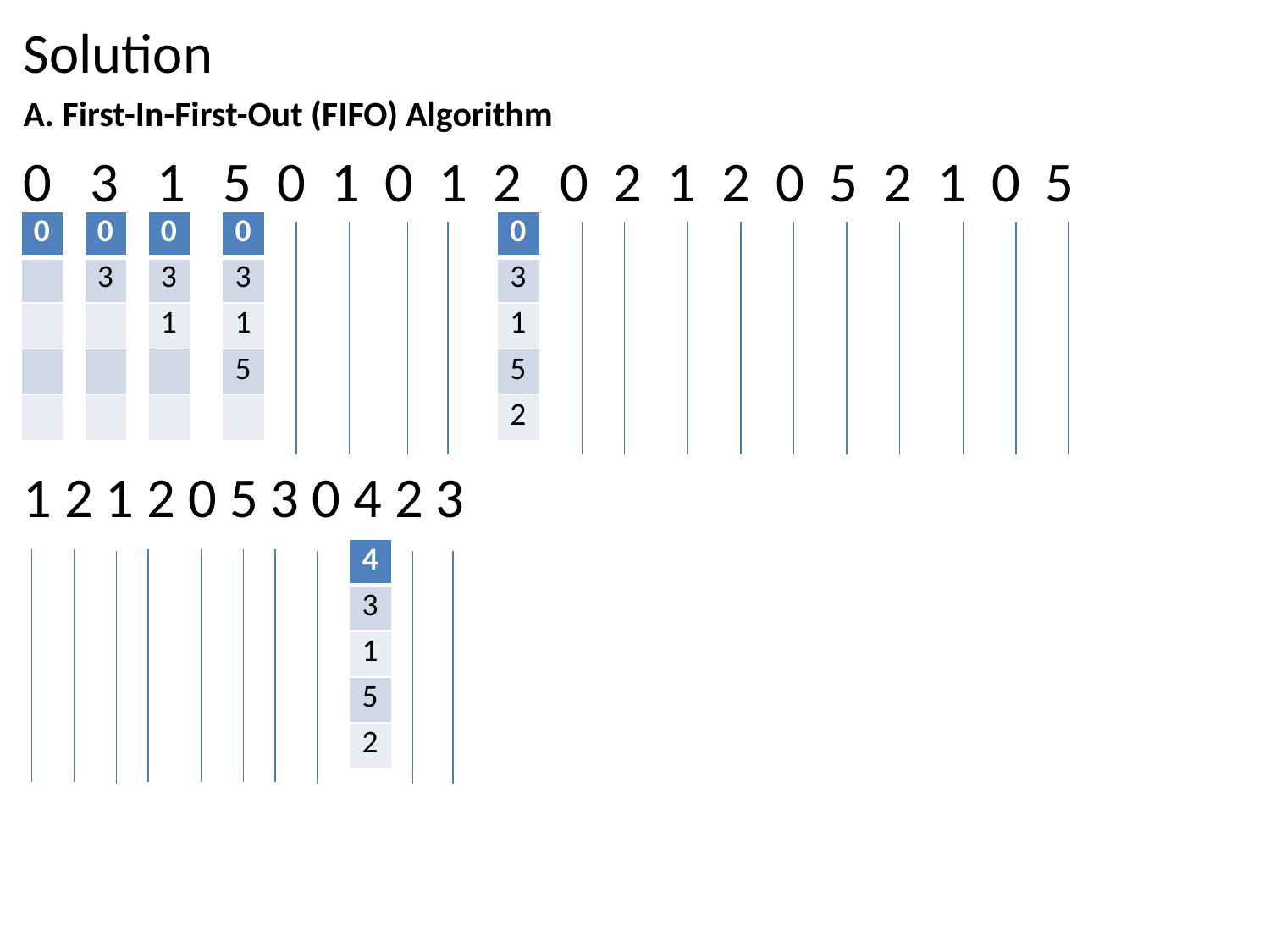

Solution
A. First-In-First-Out (FIFO) Algorithm
0   3   1   5  0  1  0  1  2   0  2  1  2  0  5  2  1  0  5

1 2 1 2 0 5 3 0 4 2 3

| 0 |
| --- |
|  |
|  |
|  |
|  |
| 0 |
| --- |
| 3 |
|  |
|  |
|  |
| 0 |
| --- |
| 3 |
| 1 |
|  |
|  |
| 0 |
| --- |
| 3 |
| 1 |
| 5 |
|  |
| 0 |
| --- |
| 3 |
| 1 |
| 5 |
| 2 |
| 4 |
| --- |
| 3 |
| 1 |
| 5 |
| 2 |